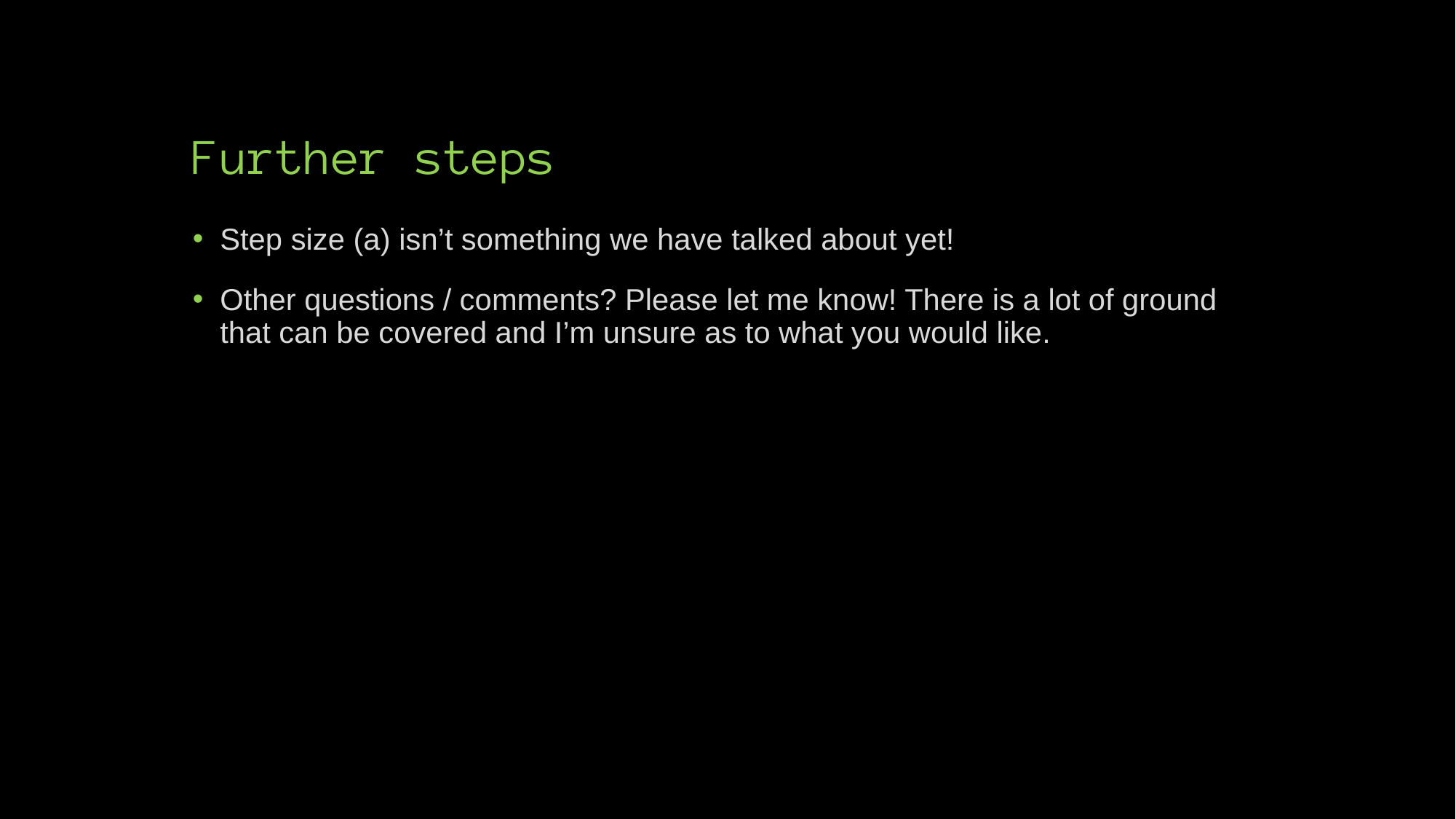

# Further steps
Step size (a) isn’t something we have talked about yet!
Other questions / comments? Please let me know! There is a lot of ground that can be covered and I’m unsure as to what you would like.